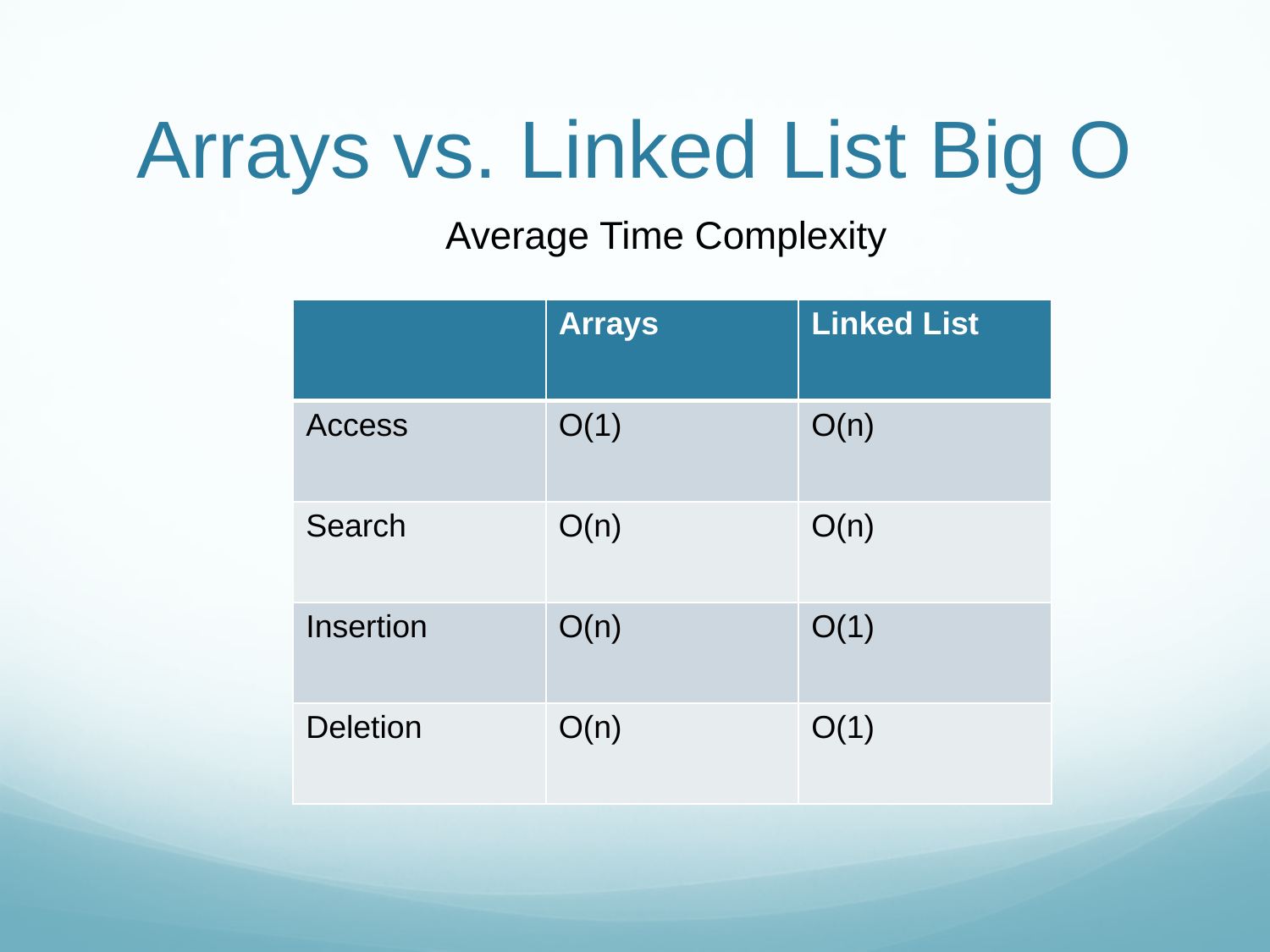

# Arrays vs. Linked List Big O
Average Time Complexity
|  | Arrays | Linked List |
| --- | --- | --- |
| Access | O(1) | O(n) |
| Search | O(n) | O(n) |
| Insertion | O(n) | O(1) |
| Deletion | O(n) | O(1) |